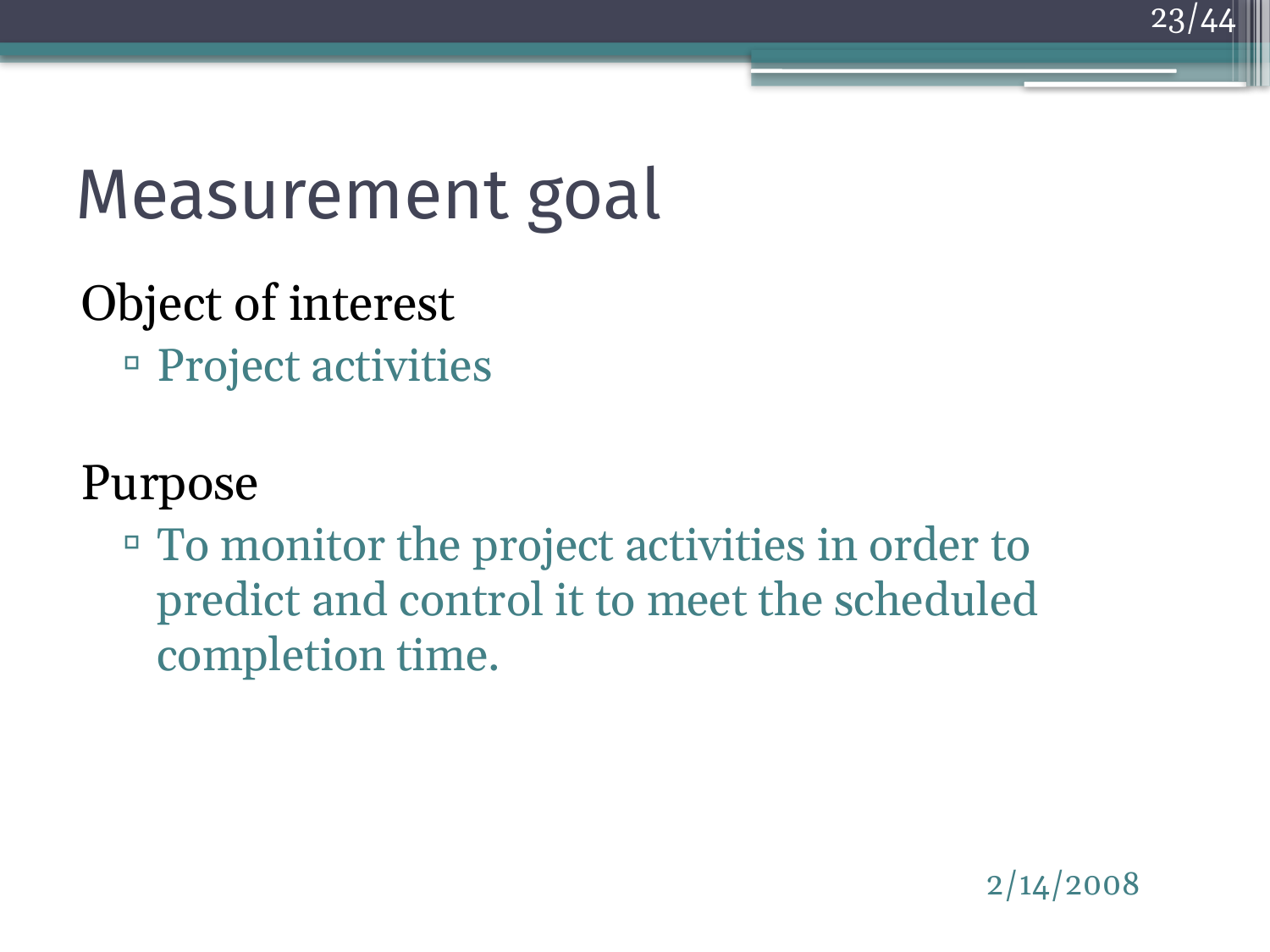

# Measurement goal
Object of interest
Project activities
Purpose
To monitor the project activities in order to predict and control it to meet the scheduled completion time.